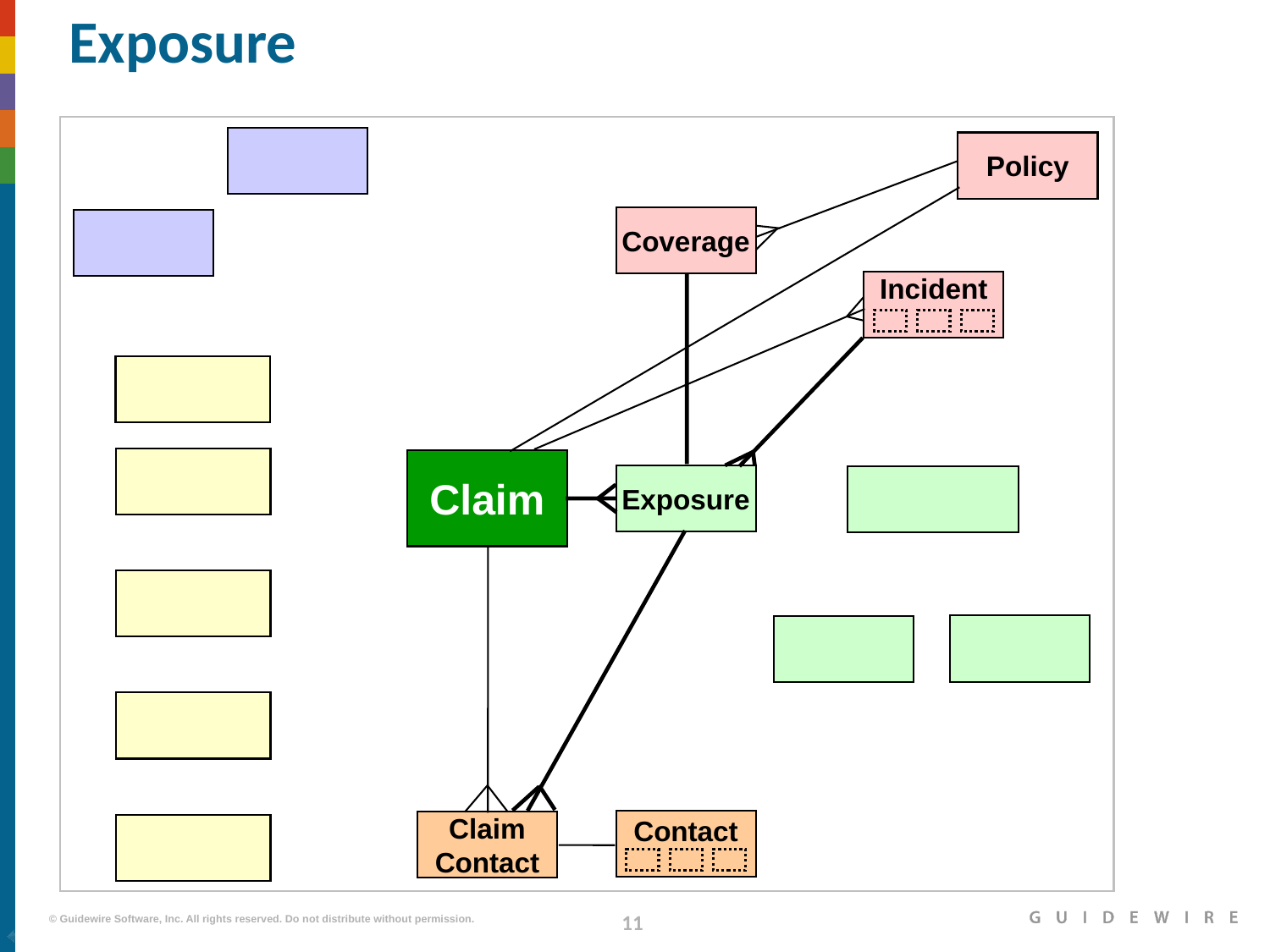

# Exposure

Policy

Coverage

Incident

Claim

Exposure

Claim
Contact

Contact